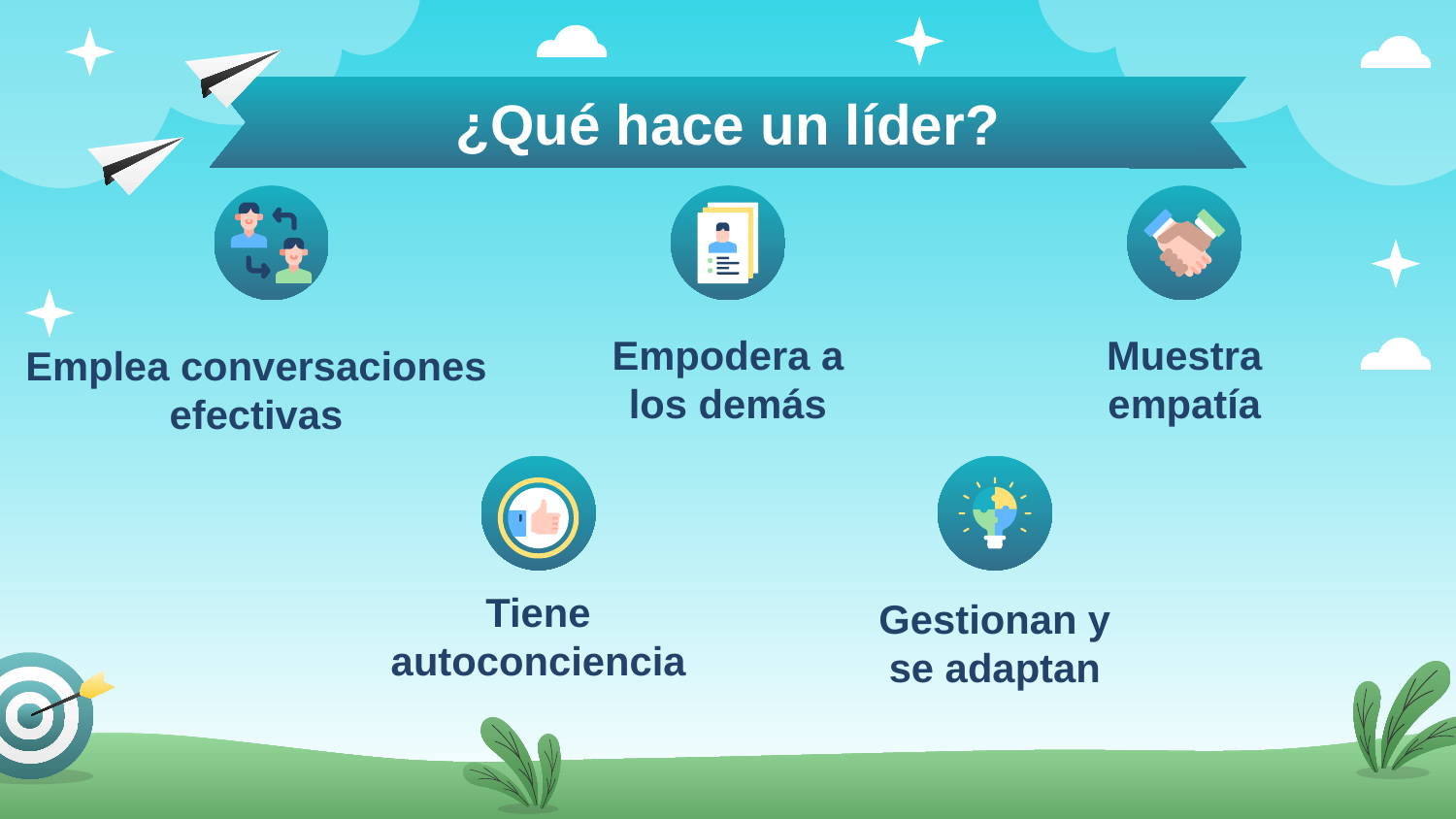

¿Qué hace un líder?

# Emplea conversaciones efectivas
Empodera a los demás
Muestra empatía

Tiene autoconciencia
Gestionan y se adaptan